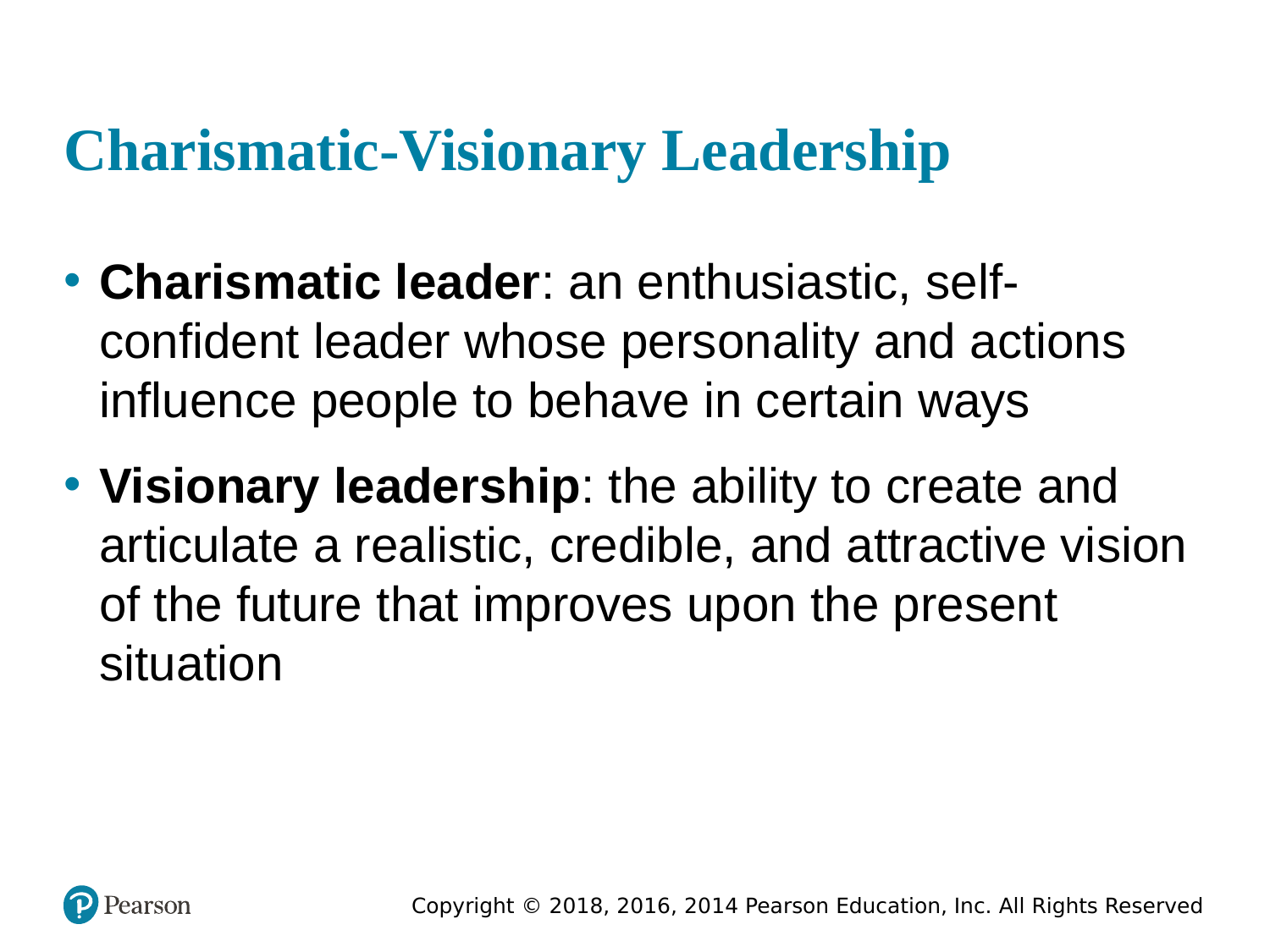

# Charismatic-Visionary Leadership
Charismatic leader: an enthusiastic, self-confident leader whose personality and actions influence people to behave in certain ways
Visionary leadership: the ability to create and articulate a realistic, credible, and attractive vision of the future that improves upon the present situation